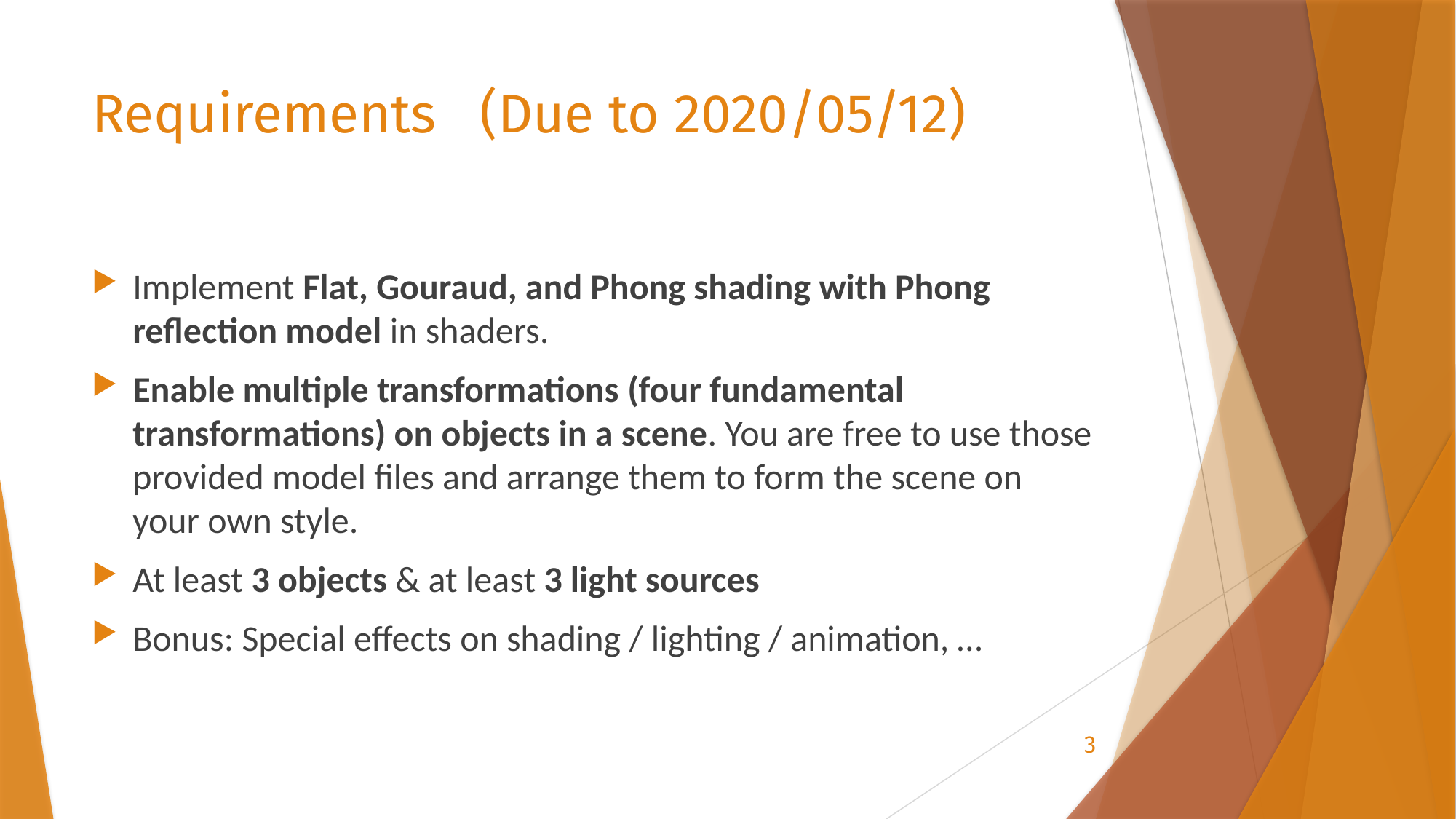

# Requirements   (Due to 2020/05/12)
Implement Flat, Gouraud, and Phong shading with Phong reflection model in shaders.
Enable multiple transformations (four fundamental transformations) on objects in a scene. You are free to use those provided model files and arrange them to form the scene on your own style.
At least 3 objects & at least 3 light sources
Bonus: Special effects on shading / lighting / animation, …

3